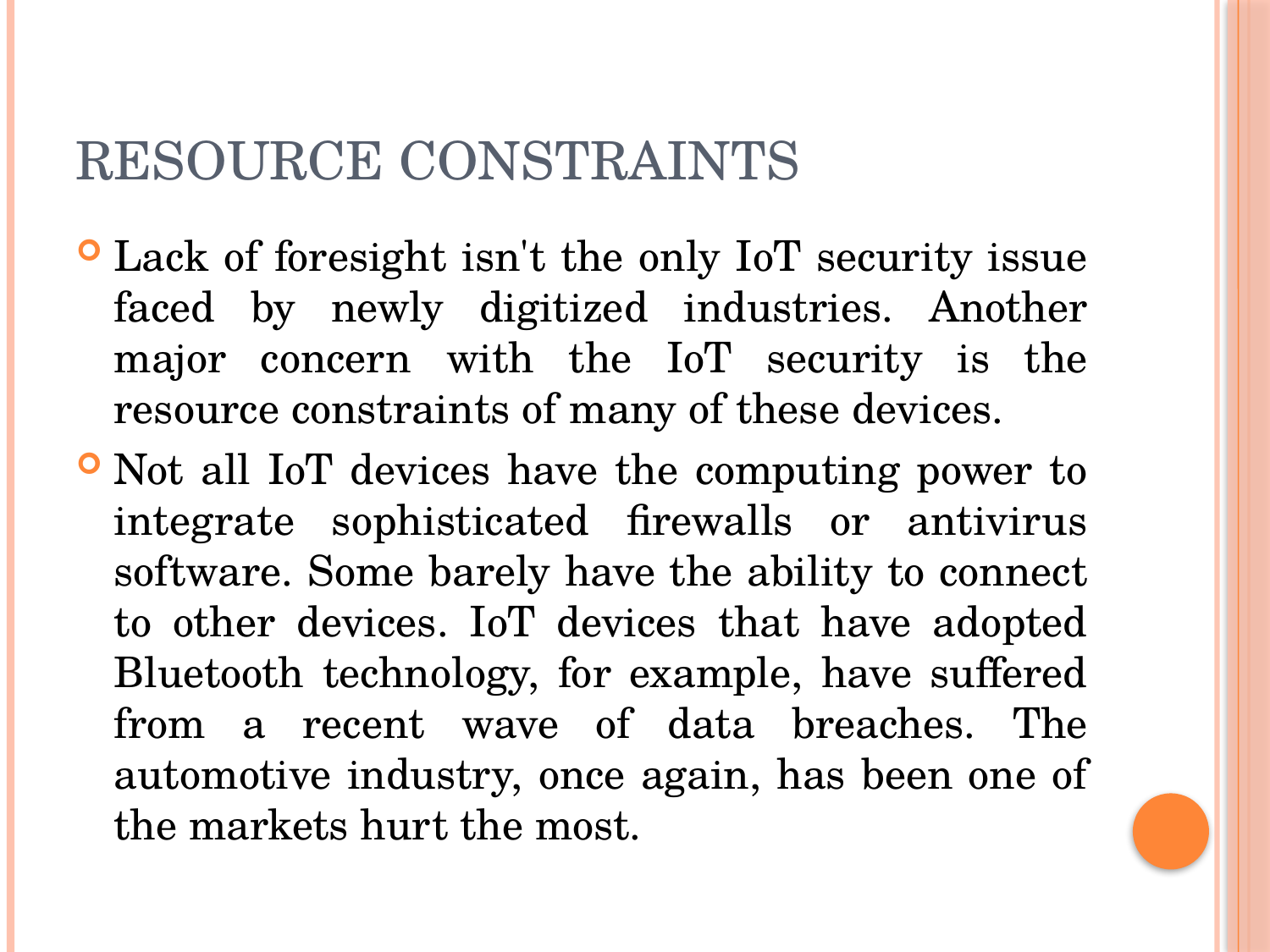

# Resource constraints
Lack of foresight isn't the only IoT security issue faced by newly digitized industries. Another major concern with the IoT security is the resource constraints of many of these devices.
Not all IoT devices have the computing power to integrate sophisticated firewalls or antivirus software. Some barely have the ability to connect to other devices. IoT devices that have adopted Bluetooth technology, for example, have suffered from a recent wave of data breaches. The automotive industry, once again, has been one of the markets hurt the most.